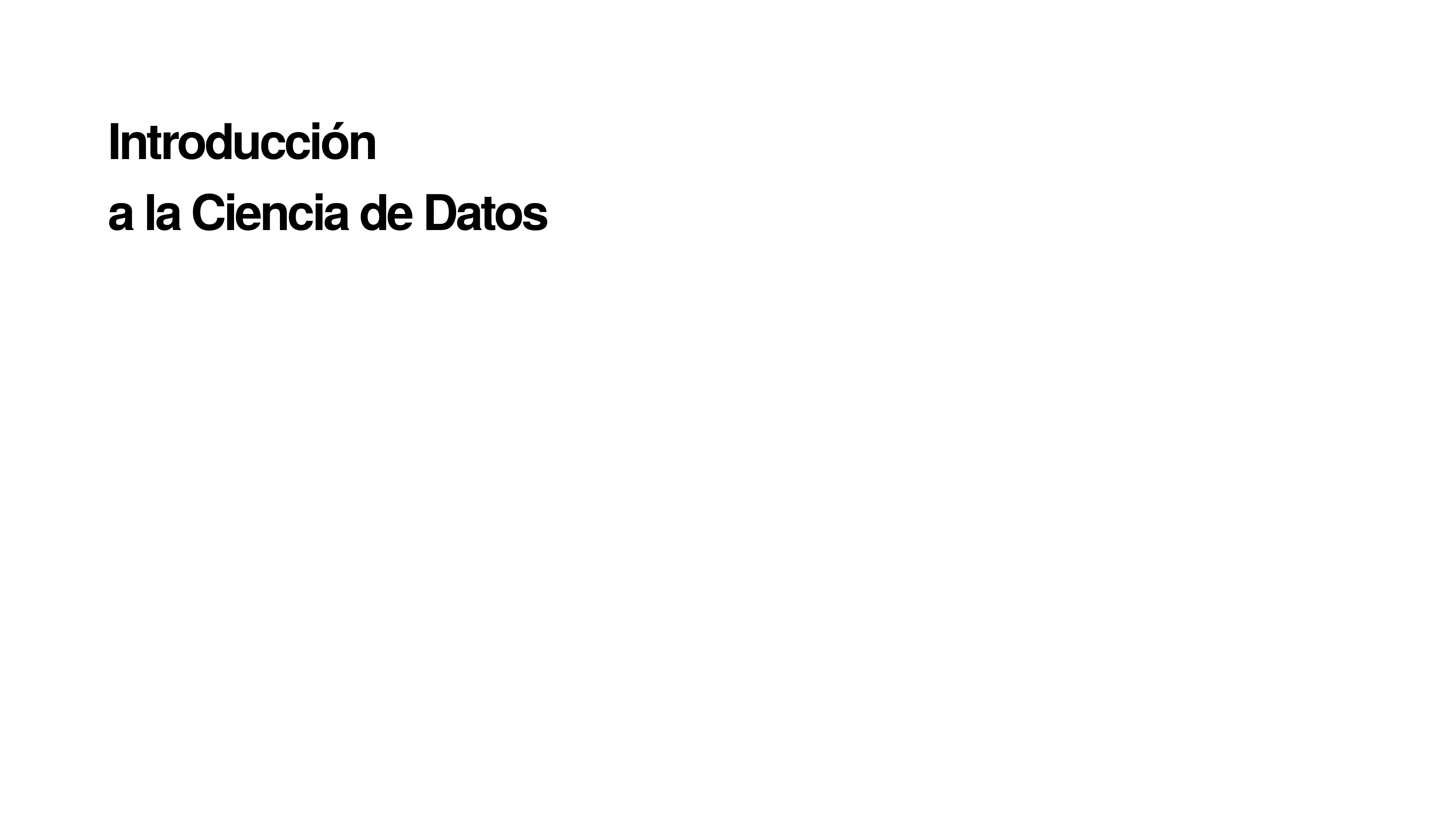

# Introducción a la Ciencia de Datos